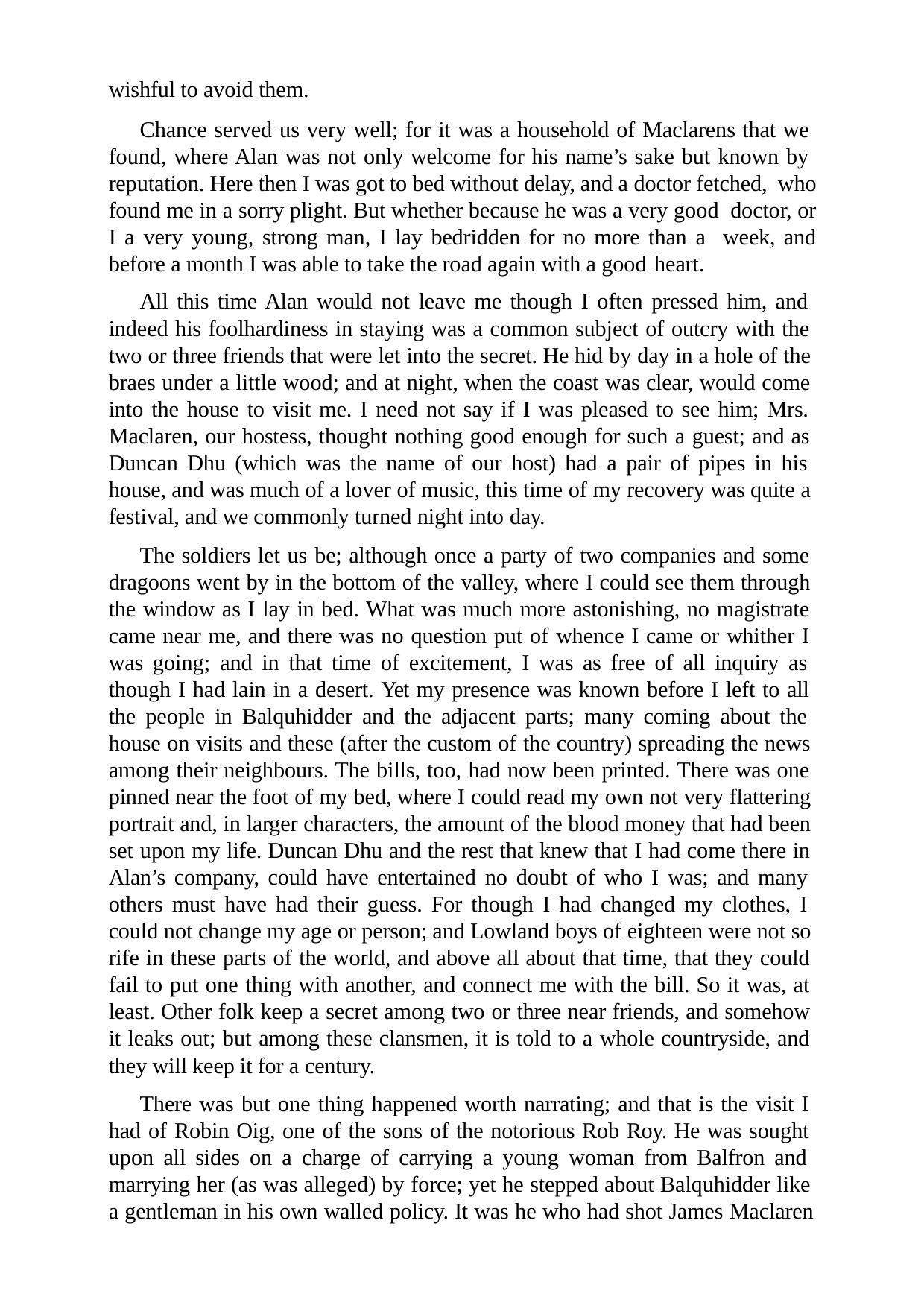

wishful to avoid them.
Chance served us very well; for it was a household of Maclarens that we  found, where Alan was not only welcome for his name’s sake but known by  reputation. Here then I was got to bed without delay, and a doctor fetched,  who found me in a sorry plight. But whether because he was a very good  doctor, or I a very young, strong man, I lay bedridden for no more than a  week, and before a month I was able to take the road again with a good heart.
All this time Alan would not leave me though I often pressed him, and  indeed his foolhardiness in staying was a common subject of outcry with the  two or three friends that were let into the secret. He hid by day in a hole of the  braes under a little wood; and at night, when the coast was clear, would come  into the house to visit me. I need not say if I was pleased to see him; Mrs.  Maclaren, our hostess, thought nothing good enough for such a guest; and as  Duncan Dhu (which was the name of our host) had a pair of pipes in his  house, and was much of a lover of music, this time of my recovery was quite a  festival, and we commonly turned night into day.
The soldiers let us be; although once a party of two companies and some  dragoons went by in the bottom of the valley, where I could see them through  the window as I lay in bed. What was much more astonishing, no magistrate  came near me, and there was no question put of whence I came or whither I  was going; and in that time of excitement, I was as free of all inquiry as  though I had lain in a desert. Yet my presence was known before I left to all  the people in Balquhidder and the adjacent parts; many coming about the  house on visits and these (after the custom of the country) spreading the news  among their neighbours. The bills, too, had now been printed. There was one  pinned near the foot of my bed, where I could read my own not very flattering  portrait and, in larger characters, the amount of the blood money that had been  set upon my life. Duncan Dhu and the rest that knew that I had come there in  Alan’s company, could have entertained no doubt of who I was; and many  others must have had their guess. For though I had changed my clothes, I  could not change my age or person; and Lowland boys of eighteen were not so  rife in these parts of the world, and above all about that time, that they could  fail to put one thing with another, and connect me with the bill. So it was, at  least. Other folk keep a secret among two or three near friends, and somehow  it leaks out; but among these clansmen, it is told to a whole countryside, and  they will keep it for a century.
There was but one thing happened worth narrating; and that is the visit I  had of Robin Oig, one of the sons of the notorious Rob Roy. He was sought  upon all sides on a charge of carrying a young woman from Balfron and  marrying her (as was alleged) by force; yet he stepped about Balquhidder like  a gentleman in his own walled policy. It was he who had shot James Maclaren